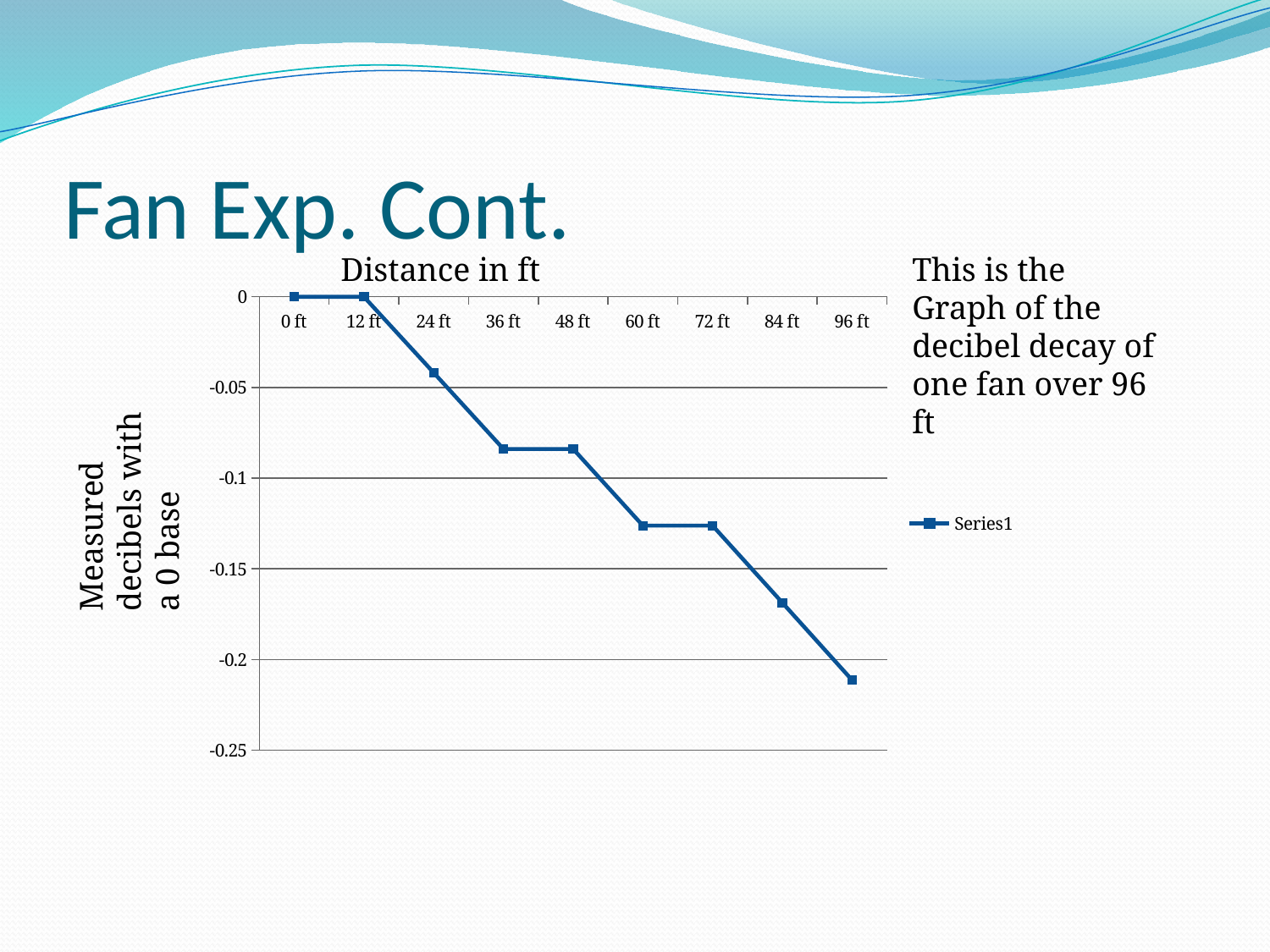

# Fan Exp. Cont.
Distance in ft
This is the Graph of the decibel decay of one fan over 96 ft

### Chart

| Category |  |
|---|---|
| 0 ft | 0.0 |
| 12 ft | 0.0 |
| 24 ft | -0.04185979011687676 |
| 36 ft | -0.08392229187216273 |
| 48 ft | -0.08392229187216273 |
| 60 ft | -0.12618947814014553 |
| 72 ft | -0.12618947814014553 |
| 84 ft | -0.16866335073725724 |
| 96 ft | -0.21134594099097292 |
Measured decibels with a 0 base